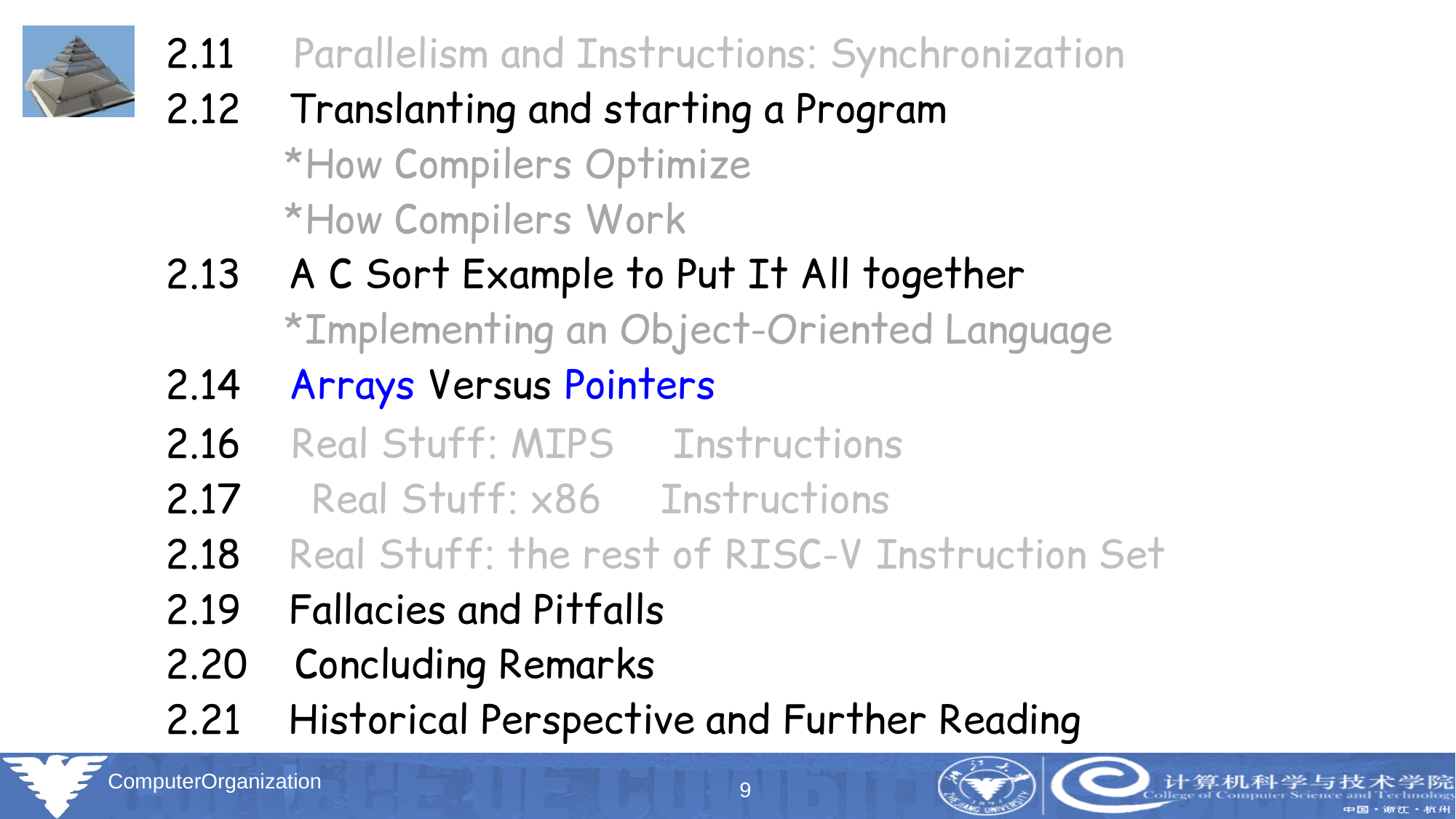

2.11     Parallelism and Instructions: Synchronization
 2.12    Translanting and starting a Program
           *How Compilers Optimize
           *How Compilers Work
 2.13    A C Sort Example to Put It All together
           *Implementing an Object-Oriented Language
 2.14    Arrays Versus Pointers
 2.16    Real Stuff: MIPS　Instructions
 2.17 　Real Stuff: x86　Instructions
 2.18    Real Stuff: the rest of RISC-V Instruction Set
 2.19    Fallacies and Pitfalls
 2.20    Concluding Remarks
 2.21    Historical Perspective and Further Reading